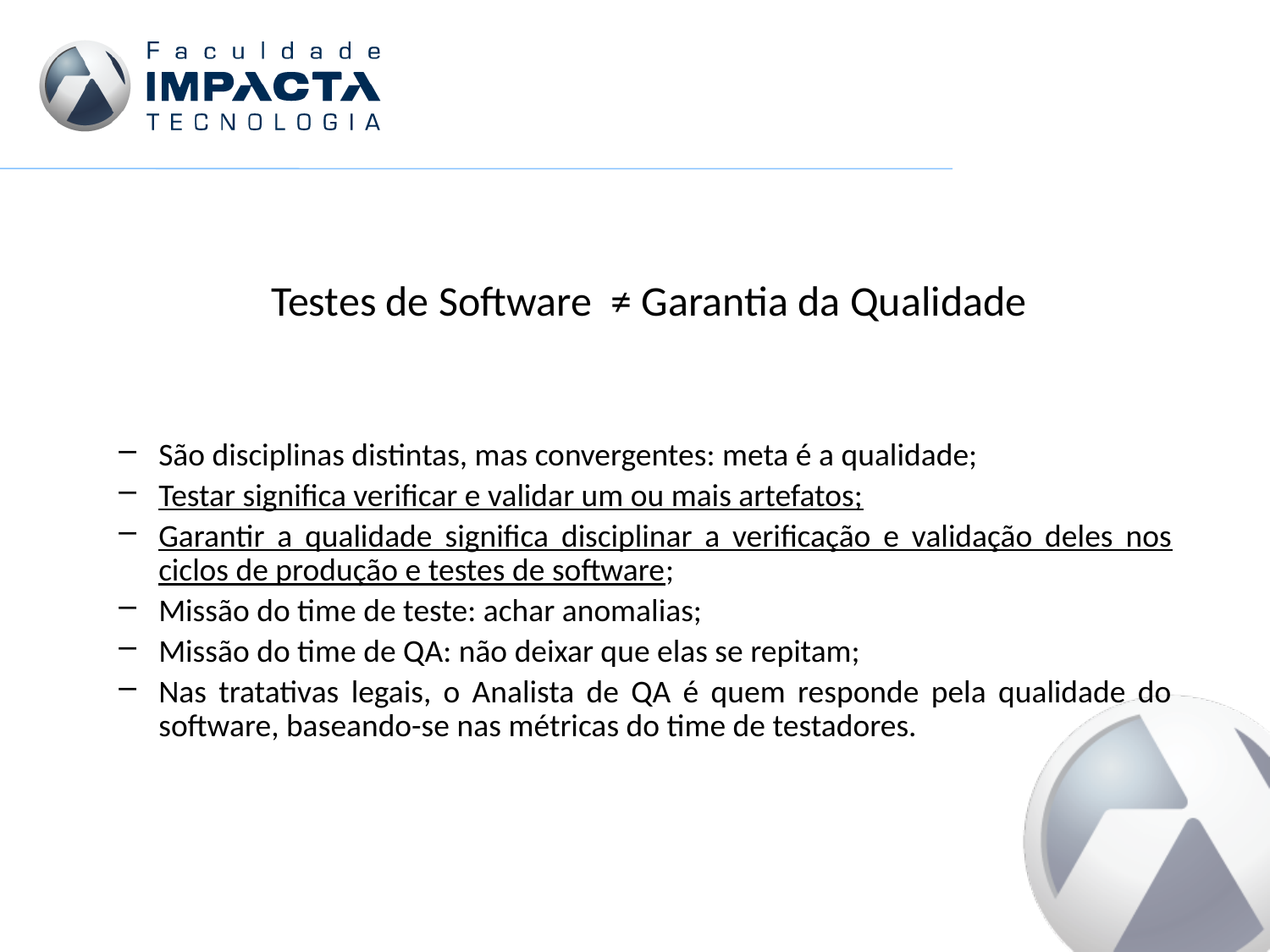

Testes de Software  ≠ Garantia da Qualidade

São disciplinas distintas, mas convergentes: meta é a qualidade;
Testar significa verificar e validar um ou mais artefatos;
Garantir a qualidade significa disciplinar a verificação e validação deles nos ciclos de produção e testes de software;
Missão do time de teste: achar anomalias;
Missão do time de QA: não deixar que elas se repitam;
Nas tratativas legais, o Analista de QA é quem responde pela qualidade do software, baseando-se nas métricas do time de testadores.